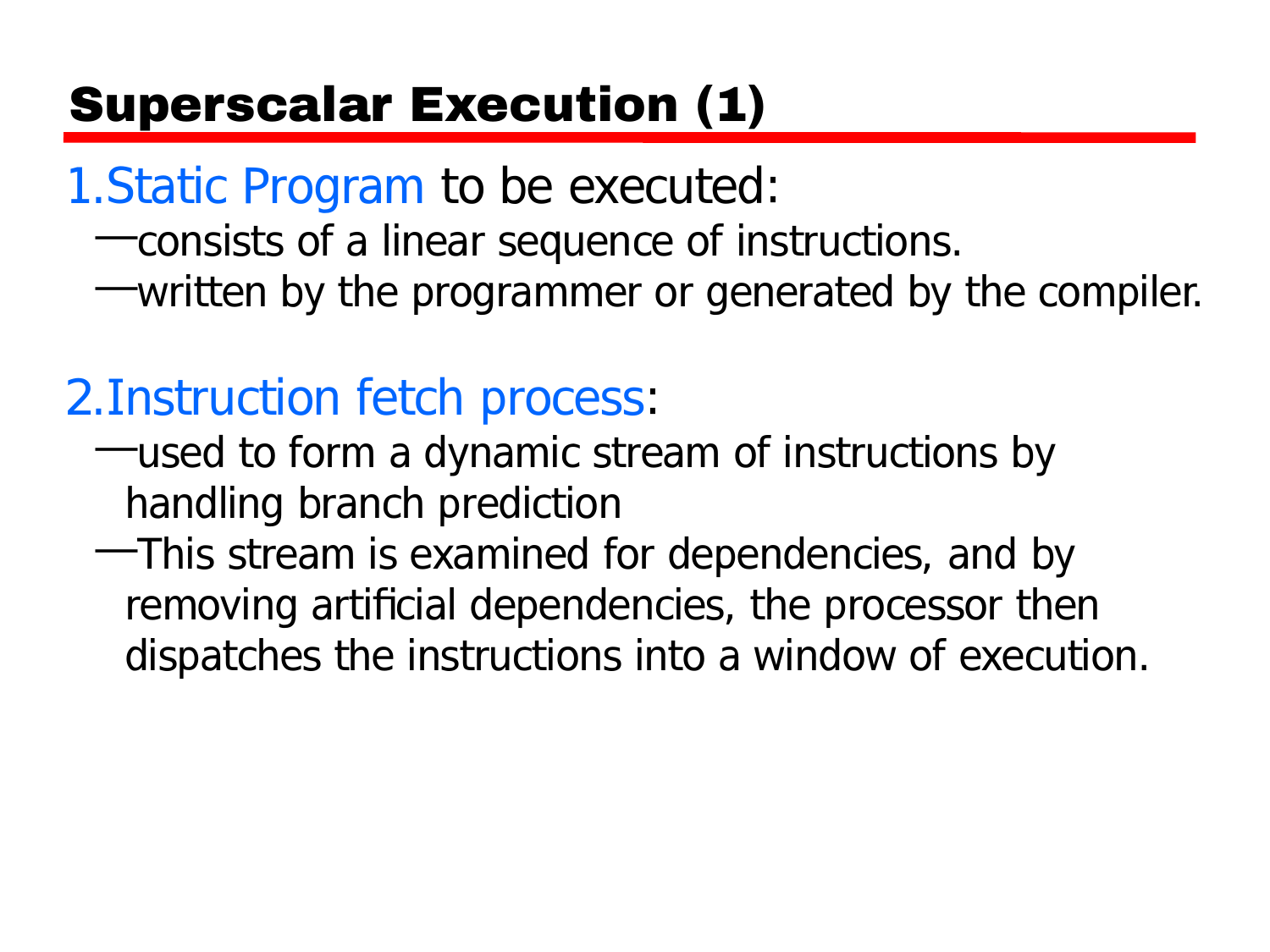

Superscalar Execution (1)
Static Program to be executed:
consists of a linear sequence of instructions.
written by the programmer or generated by the compiler.

Instruction fetch process:
used to form a dynamic stream of instructions by handling branch prediction
This stream is examined for dependencies, and by removing artificial dependencies, the processor then dispatches the instructions into a window of execution.